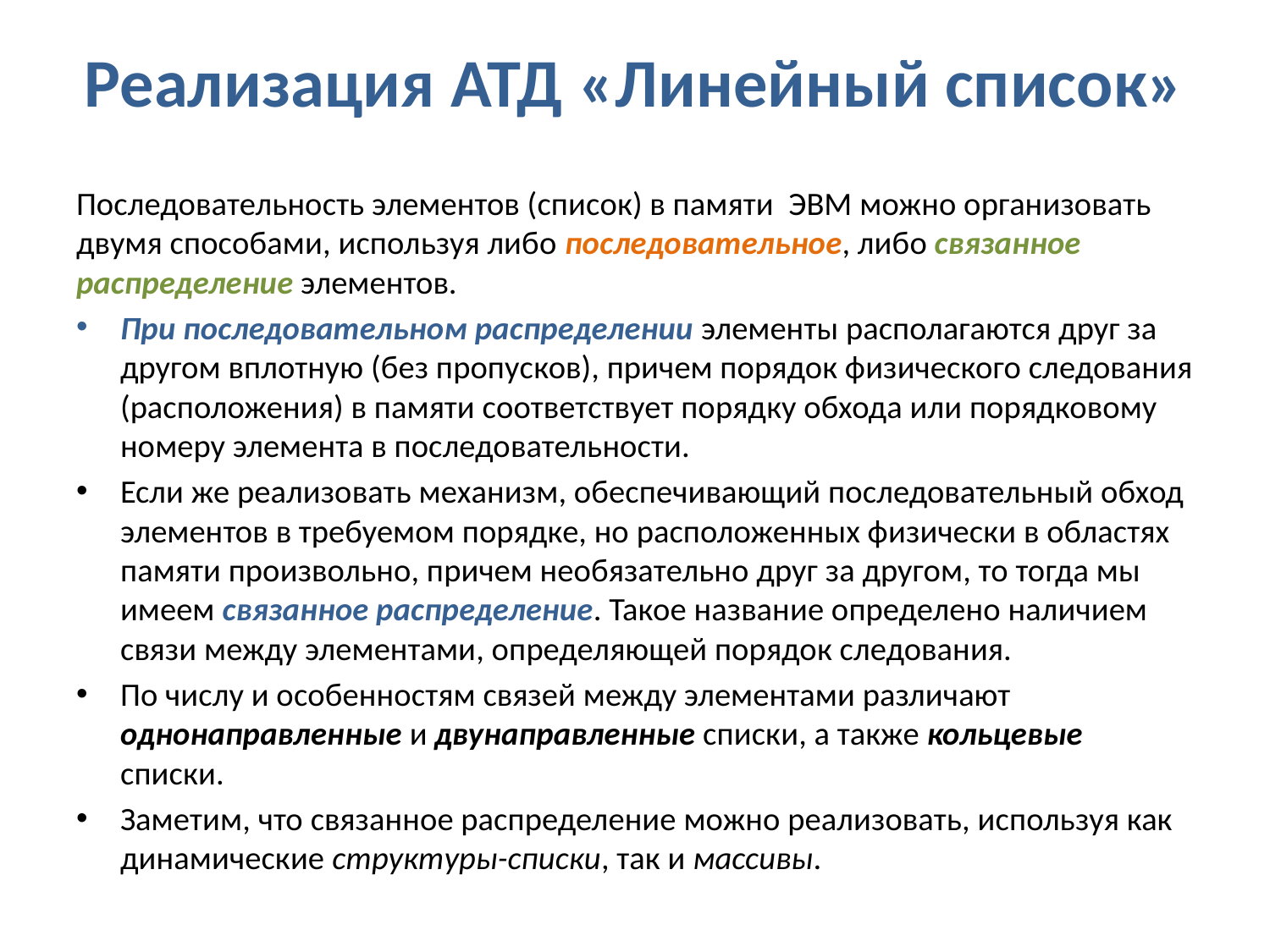

# Реализация АТД «Линейный список»
Последовательность элементов (список) в памяти  ЭВМ можно организовать двумя способами, используя либо последовательное, либо связанное распределение элементов.
При последовательном распределении элементы располагаются друг за другом вплотную (без пропусков), причем порядок физического следования (расположения) в памяти соответствует порядку обхода или порядковому номеру элемента в последовательности.
Если же реализовать механизм, обеспечивающий последовательный обход элементов в требуемом порядке, но расположенных физически в областях памяти произвольно, причем необязательно друг за другом, то тогда мы имеем связанное распределение. Такое название определено наличием связи между элементами, определяющей порядок следования.
По числу и особенностям связей между элементами различают однонаправленные и двунаправленные списки, а также кольцевые списки.
Заметим, что связанное распределение можно реализовать, используя как динамические структуры-списки, так и массивы.